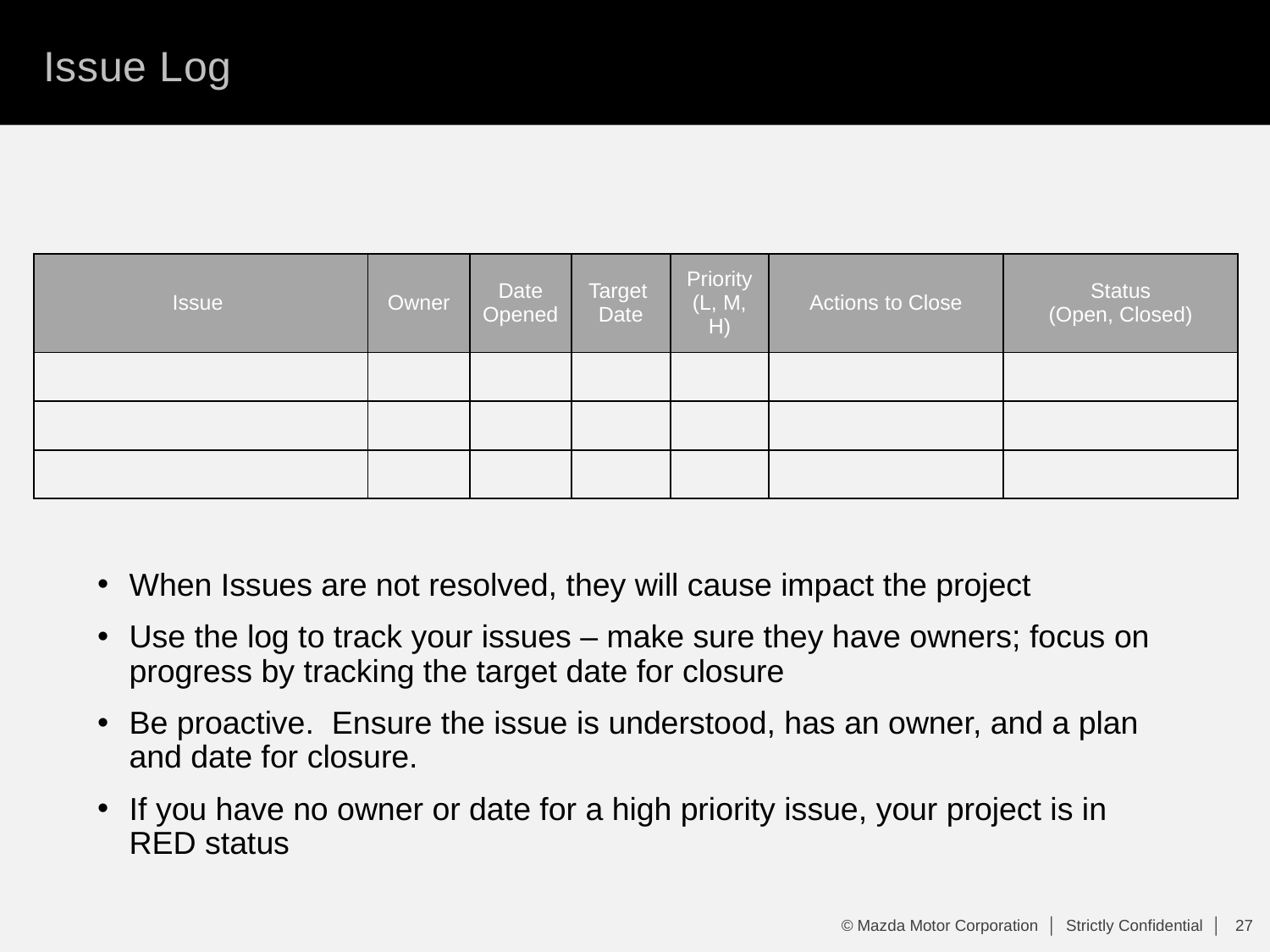

Issue Log
| Issue | Owner | Date Opened | Target Date | Priority (L, M, H) | Actions to Close | Status (Open, Closed) |
| --- | --- | --- | --- | --- | --- | --- |
|  |  |  |  |  |  |  |
|  |  |  |  |  |  |  |
|  |  |  |  |  |  |  |
When Issues are not resolved, they will cause impact the project
Use the log to track your issues – make sure they have owners; focus on progress by tracking the target date for closure
Be proactive.  Ensure the issue is understood, has an owner, and a plan and date for closure.
If you have no owner or date for a high priority issue, your project is in RED status
© Mazda Motor Corporation  │  Strictly Confidential  │
27